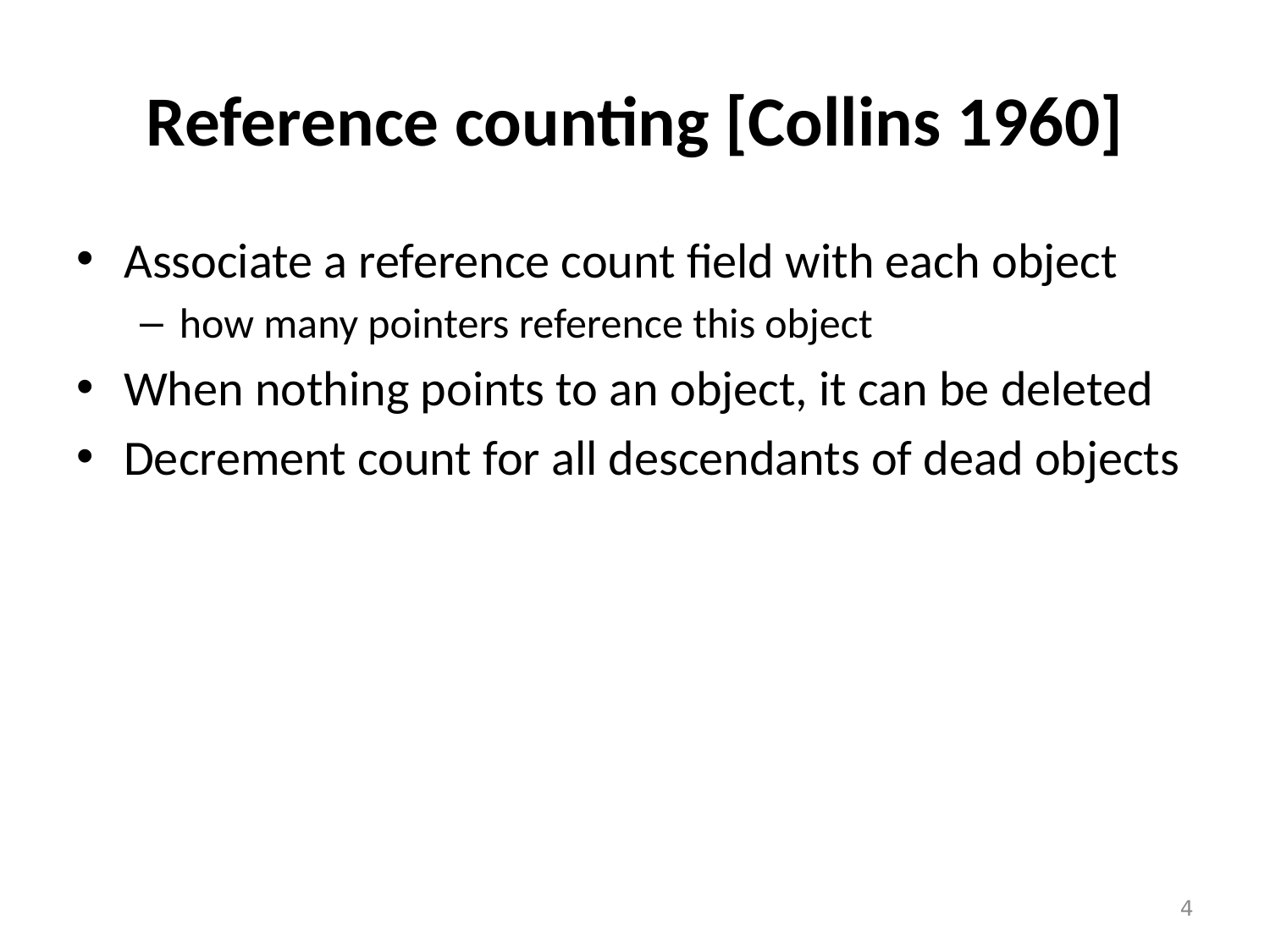

# Reference counting [Collins 1960]
Associate a reference count field with each object
how many pointers reference this object
When nothing points to an object, it can be deleted
Decrement count for all descendants of dead objects
4